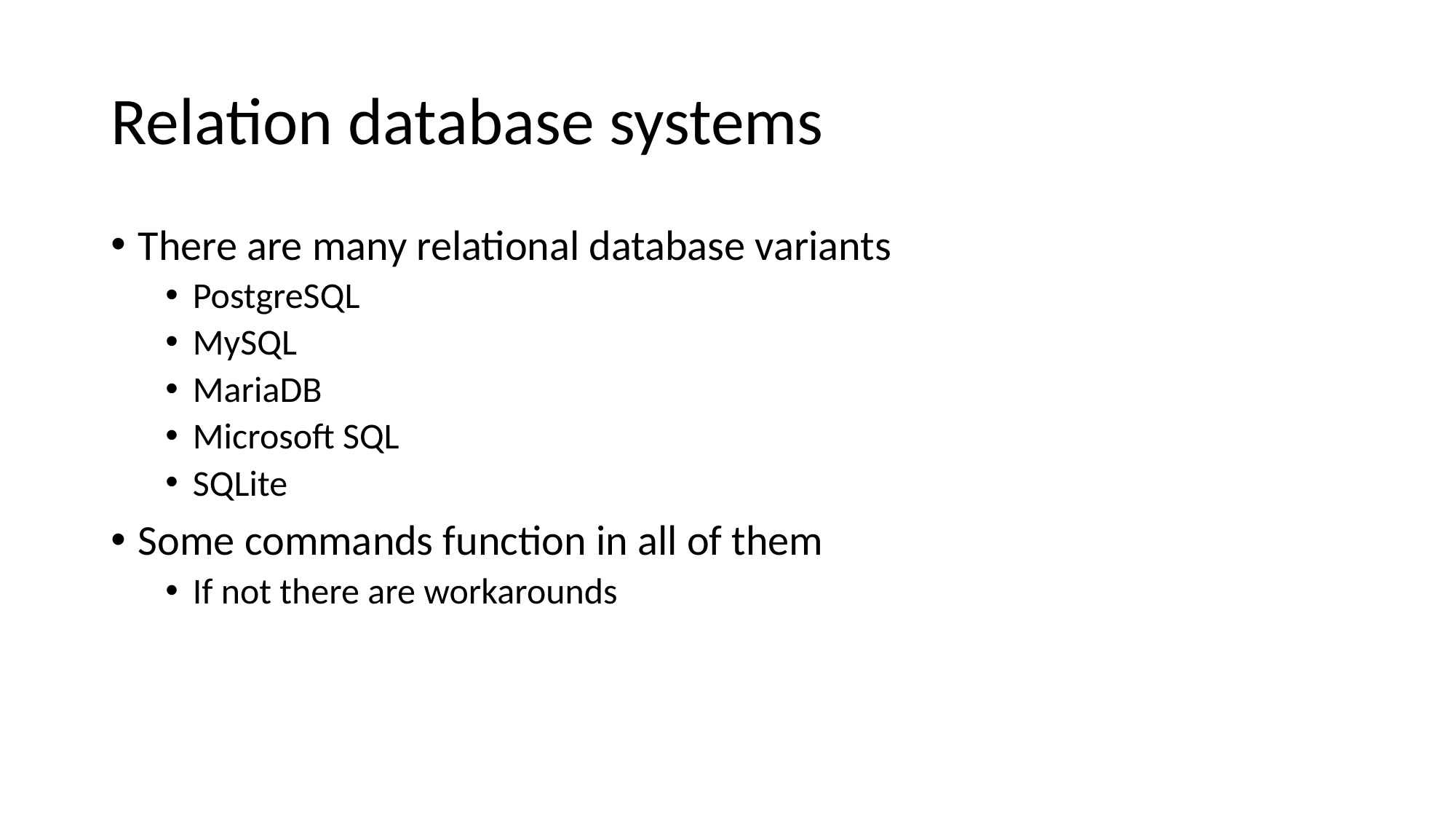

# Relation database systems
There are many relational database variants
PostgreSQL
MySQL
MariaDB
Microsoft SQL
SQLite
Some commands function in all of them
If not there are workarounds